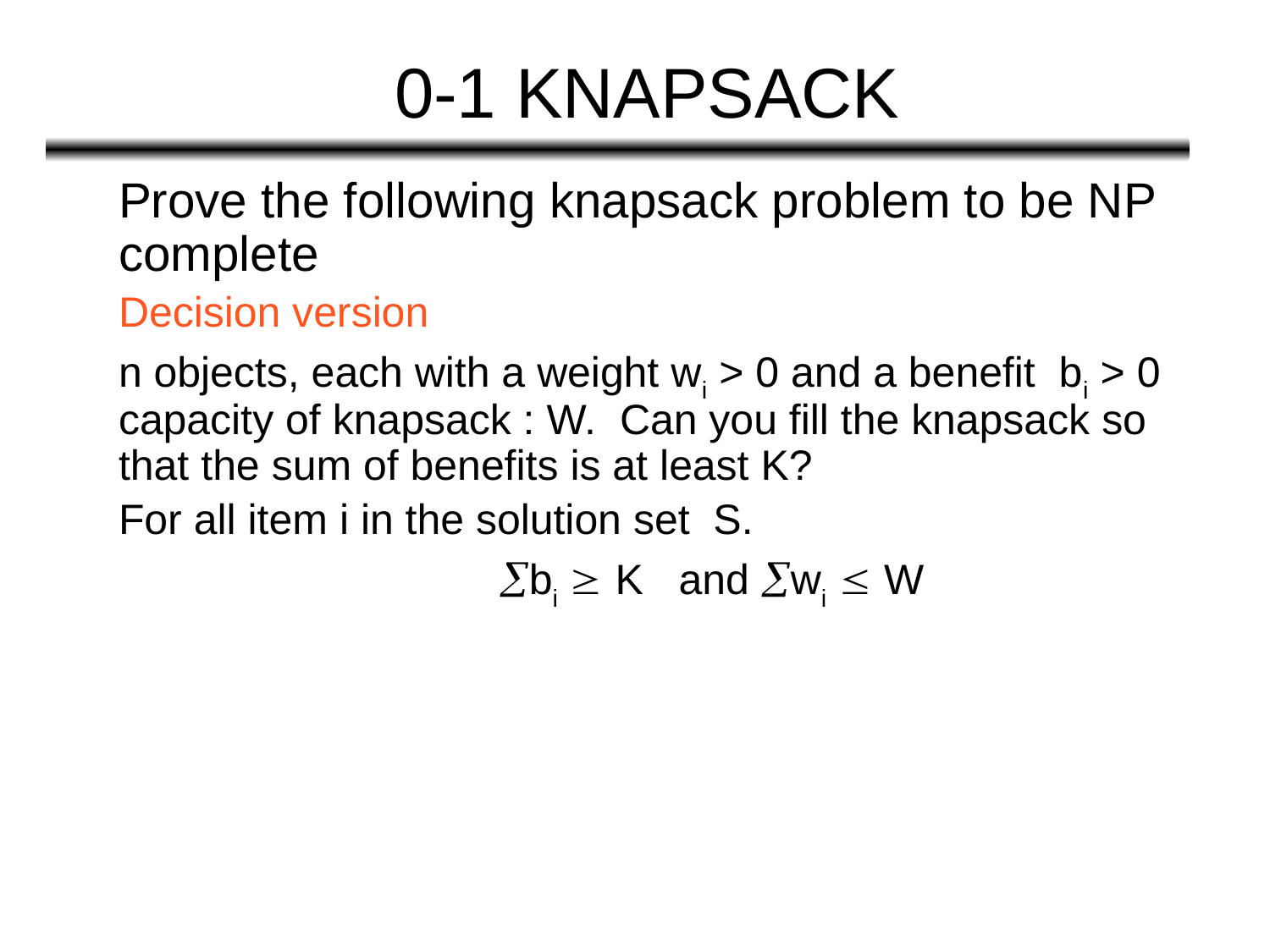

# 0-1 KNAPSACK
Prove the following knapsack problem to be NP complete
Decision version
n objects, each with a weight wi > 0 and a benefit  bi > 0 capacity of knapsack : W.  Can you fill the knapsack so that the sum of benefits is at least K?
For all item i in the solution set  S.
			∑bi ≥ K   and ∑wi ≤ W